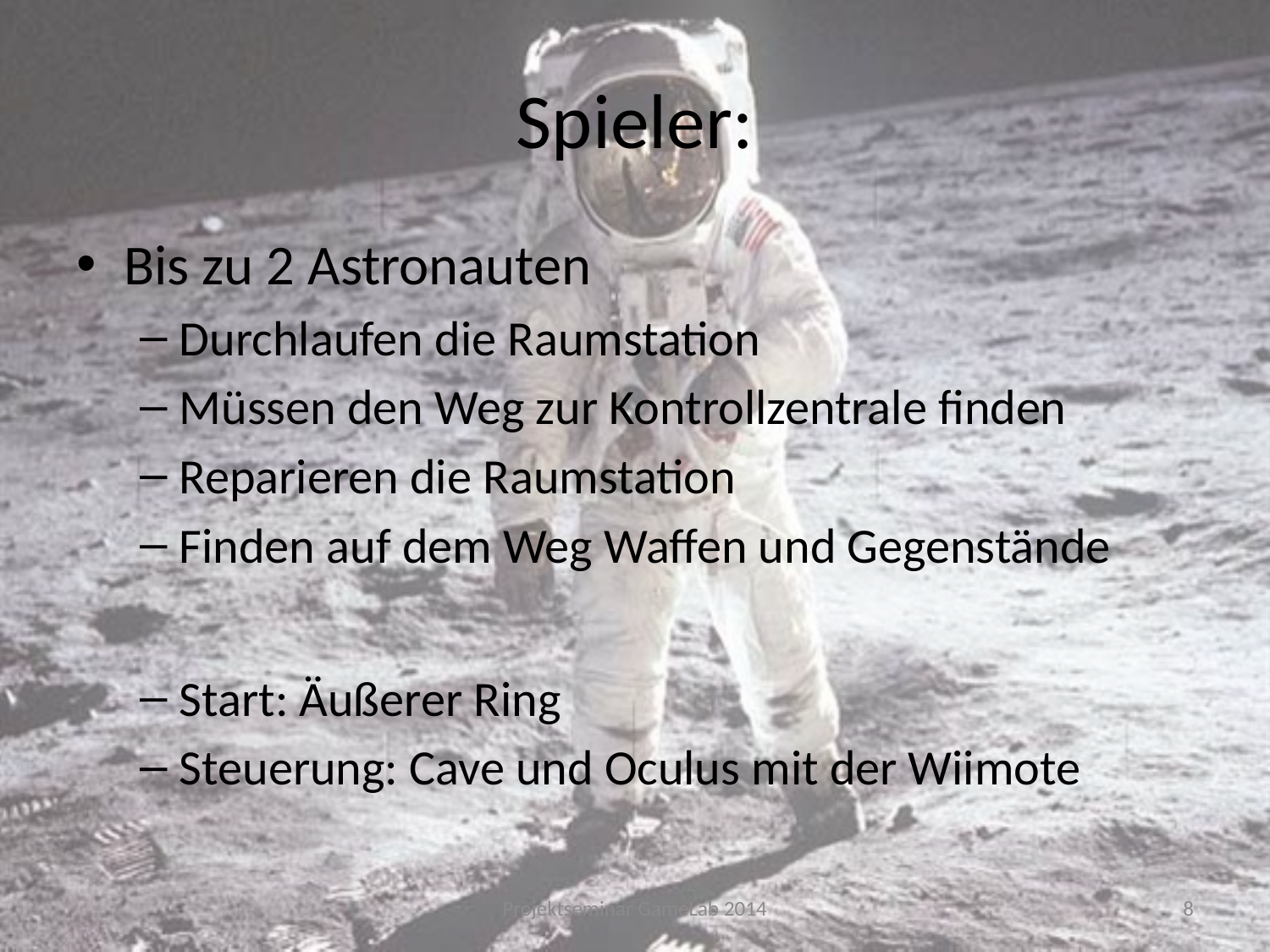

# Spieler:
Bis zu 2 Astronauten
Durchlaufen die Raumstation
Müssen den Weg zur Kontrollzentrale finden
Reparieren die Raumstation
Finden auf dem Weg Waffen und Gegenstände

Start: Äußerer Ring
Steuerung: Cave und Oculus mit der Wiimote

Projektseminar GameLab 2014
8